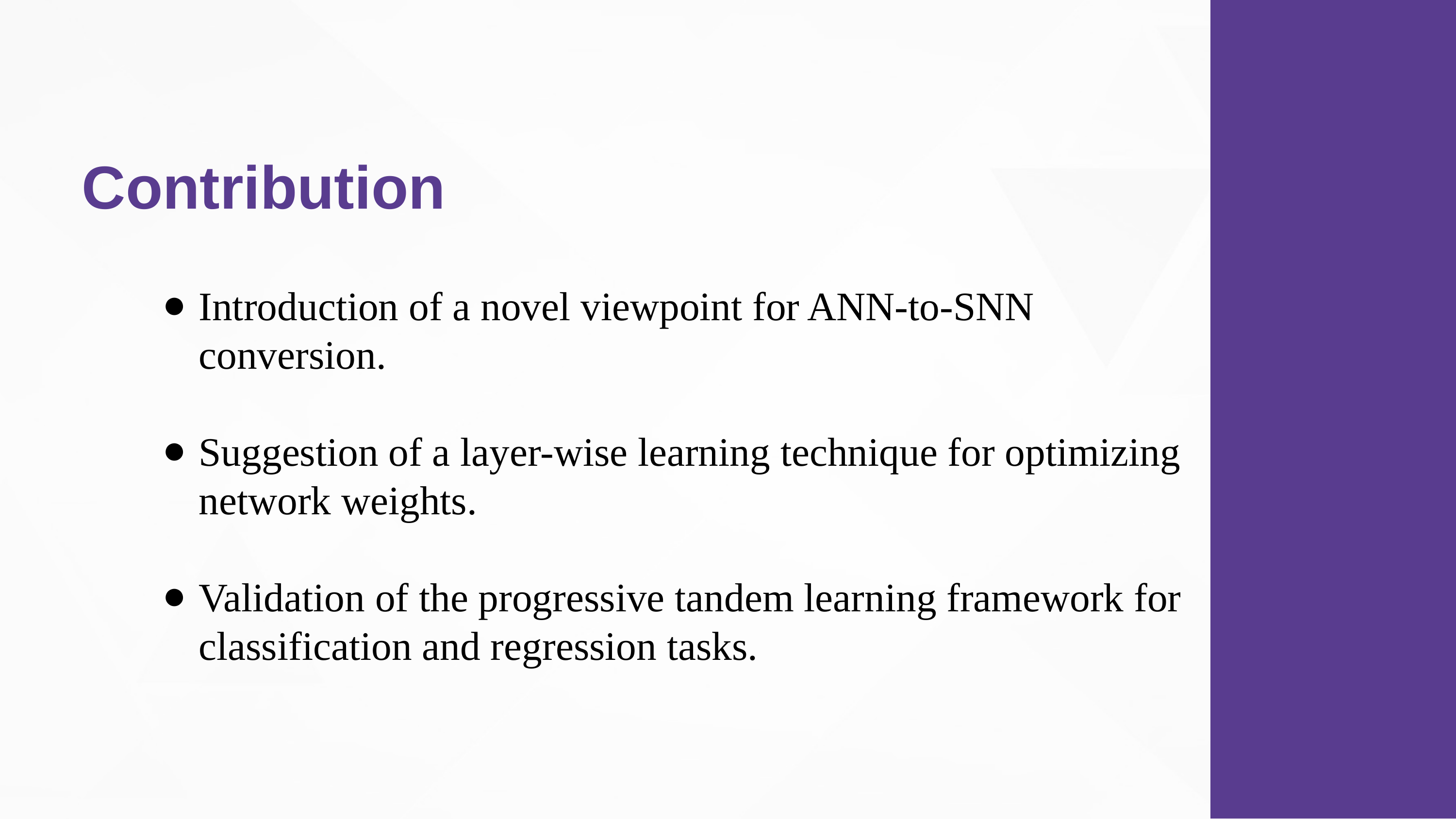

Contribution
Introduction of a novel viewpoint for ANN-to-SNN conversion.

Suggestion of a layer-wise learning technique for optimizing network weights.

Validation of the progressive tandem learning framework for classification and regression tasks.